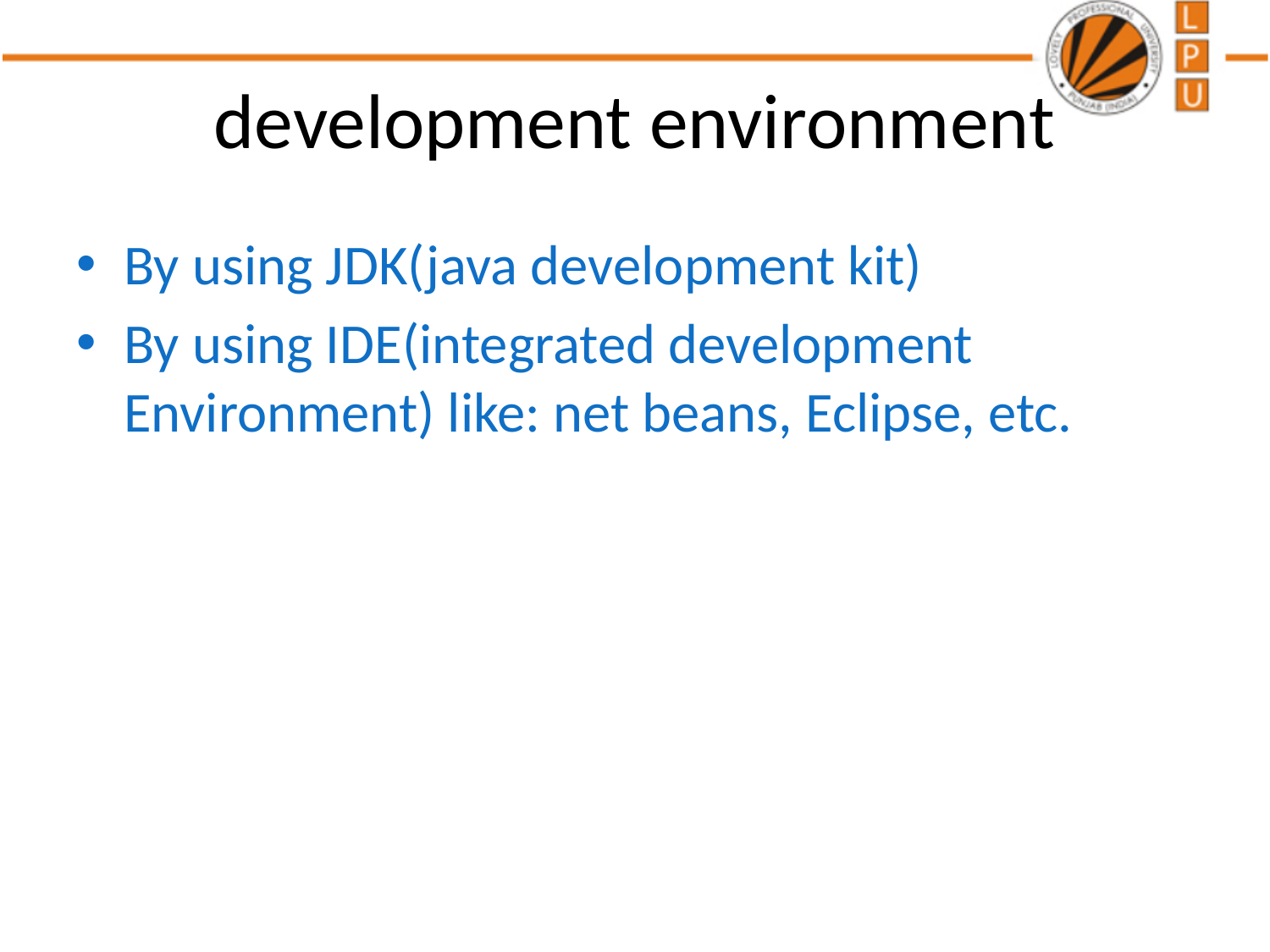

# development environment
By using JDK(java development kit)
By using IDE(integrated development Environment) like: net beans, Eclipse, etc.